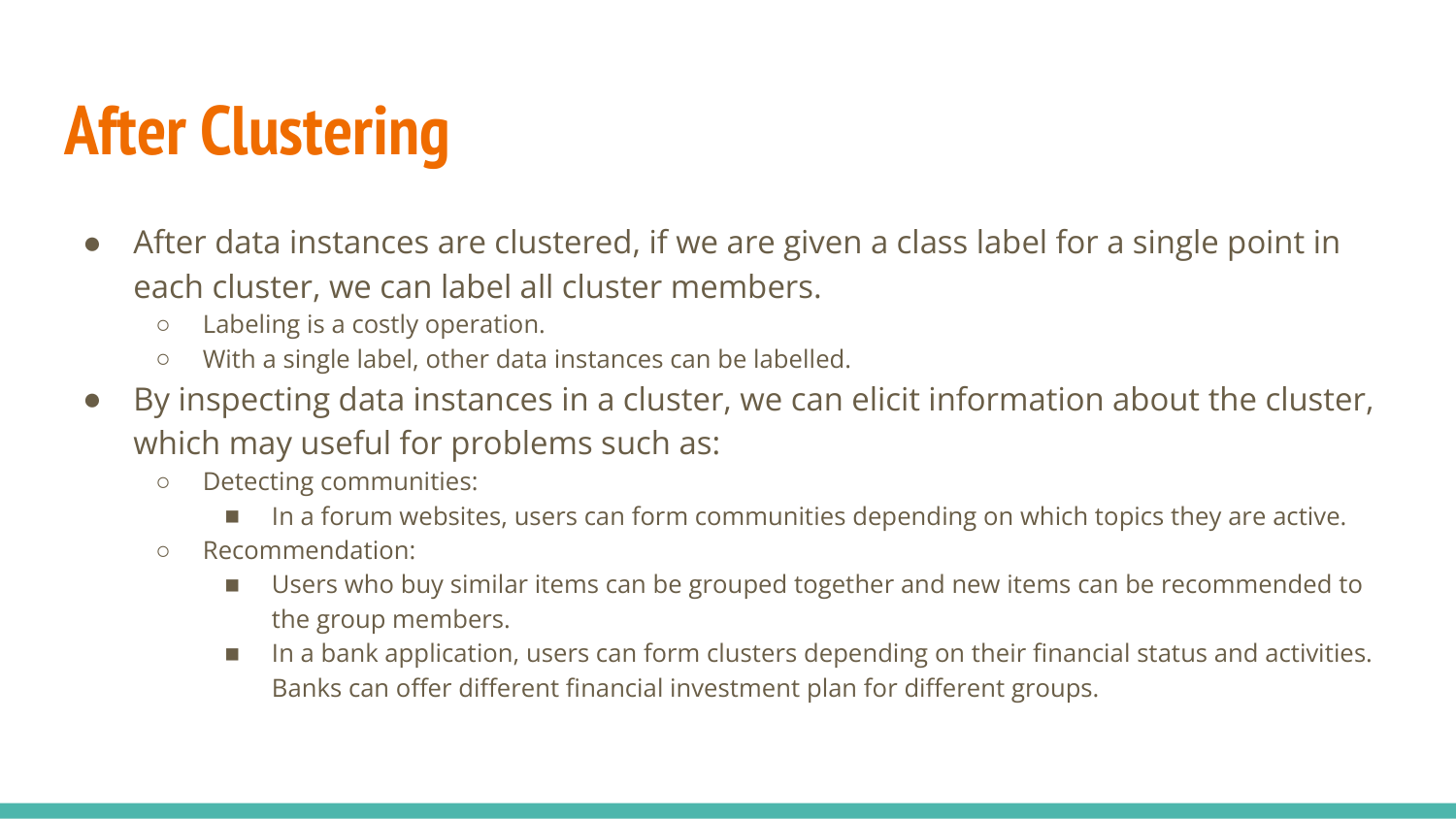

# After Clustering
After data instances are clustered, if we are given a class label for a single point in each cluster, we can label all cluster members.
Labeling is a costly operation.
With a single label, other data instances can be labelled.
By inspecting data instances in a cluster, we can elicit information about the cluster, which may useful for problems such as:
Detecting communities:
In a forum websites, users can form communities depending on which topics they are active.
Recommendation:
Users who buy similar items can be grouped together and new items can be recommended to the group members.
In a bank application, users can form clusters depending on their financial status and activities. Banks can offer different financial investment plan for different groups.